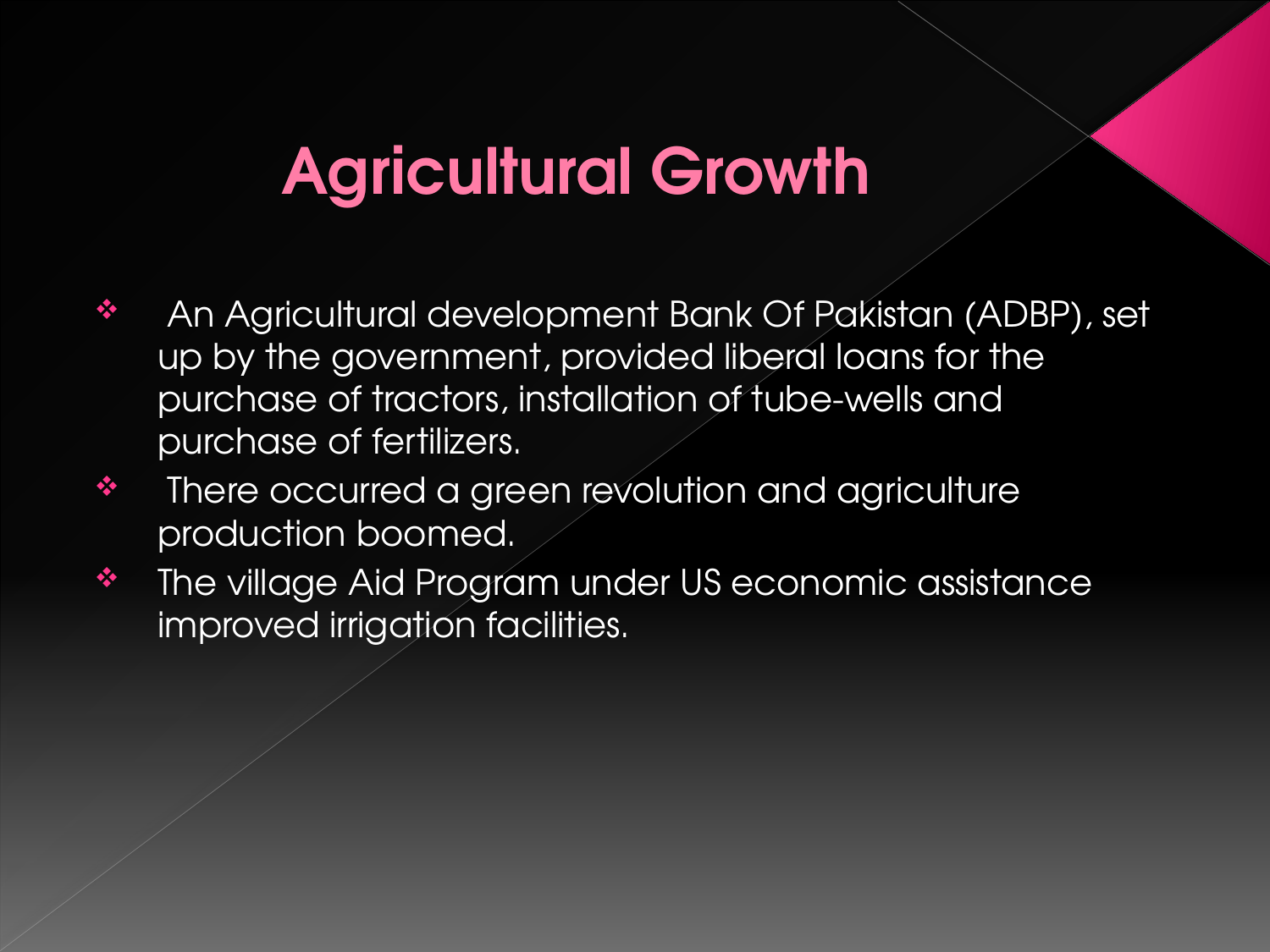

# Agricultural Growth
 An Agricultural development Bank Of Pakistan (ADBP), set up by the government, provided liberal loans for the purchase of tractors, installation of tube-wells and purchase of fertilizers.
 There occurred a green revolution and agriculture production boomed.
The village Aid Program under US economic assistance improved irrigation facilities.